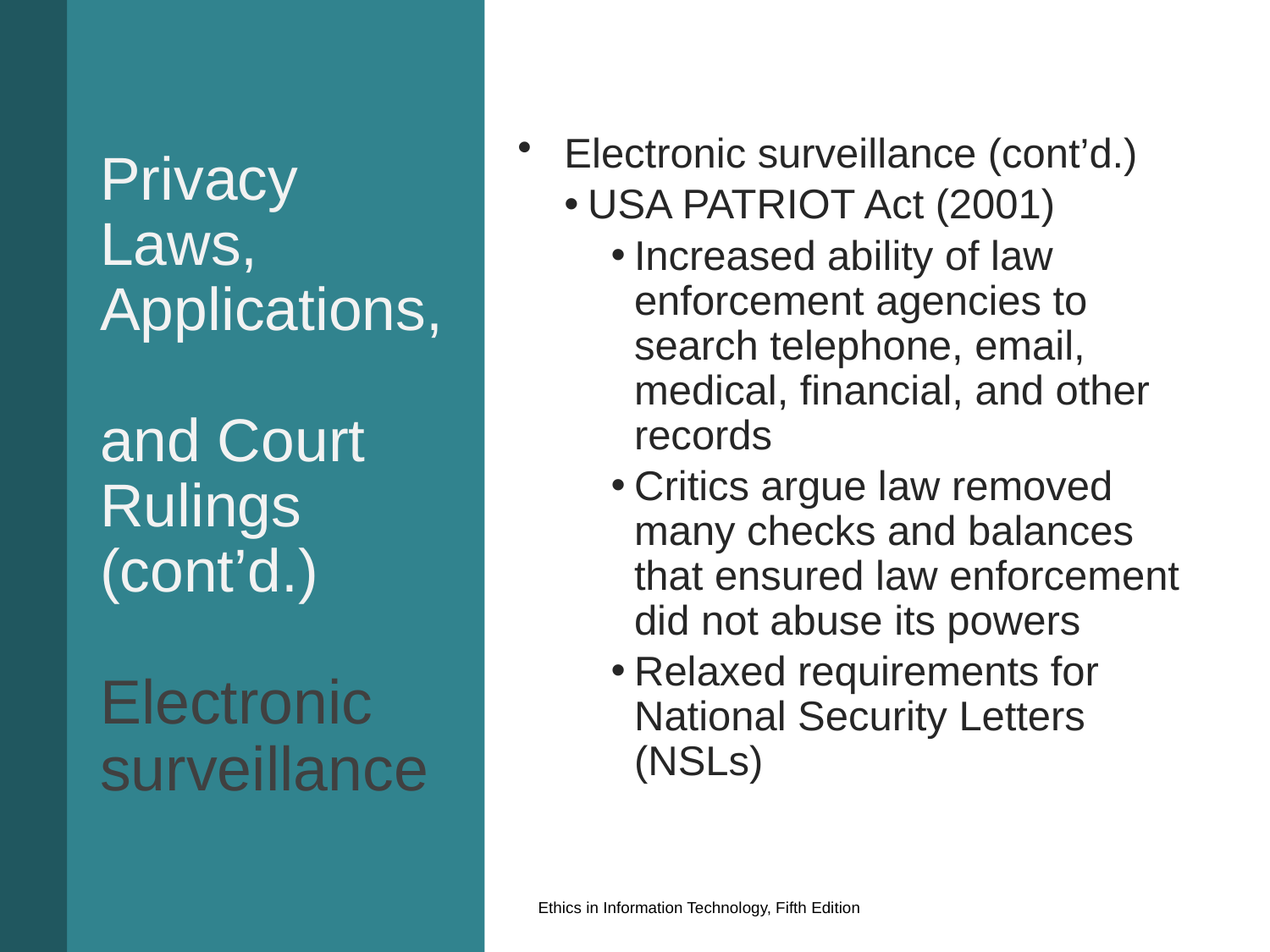

Electronic surveillance (cont’d.)
USA PATRIOT Act (2001)
Increased ability of law enforcement agencies to search telephone, email, medical, financial, and other records
Critics argue law removed many checks and balances that ensured law enforcement did not abuse its powers
Relaxed requirements for National Security Letters (NSLs)
# Privacy Laws, Applications, and Court Rulings (cont’d.) Electronic surveillance
Ethics in Information Technology, Fifth Edition